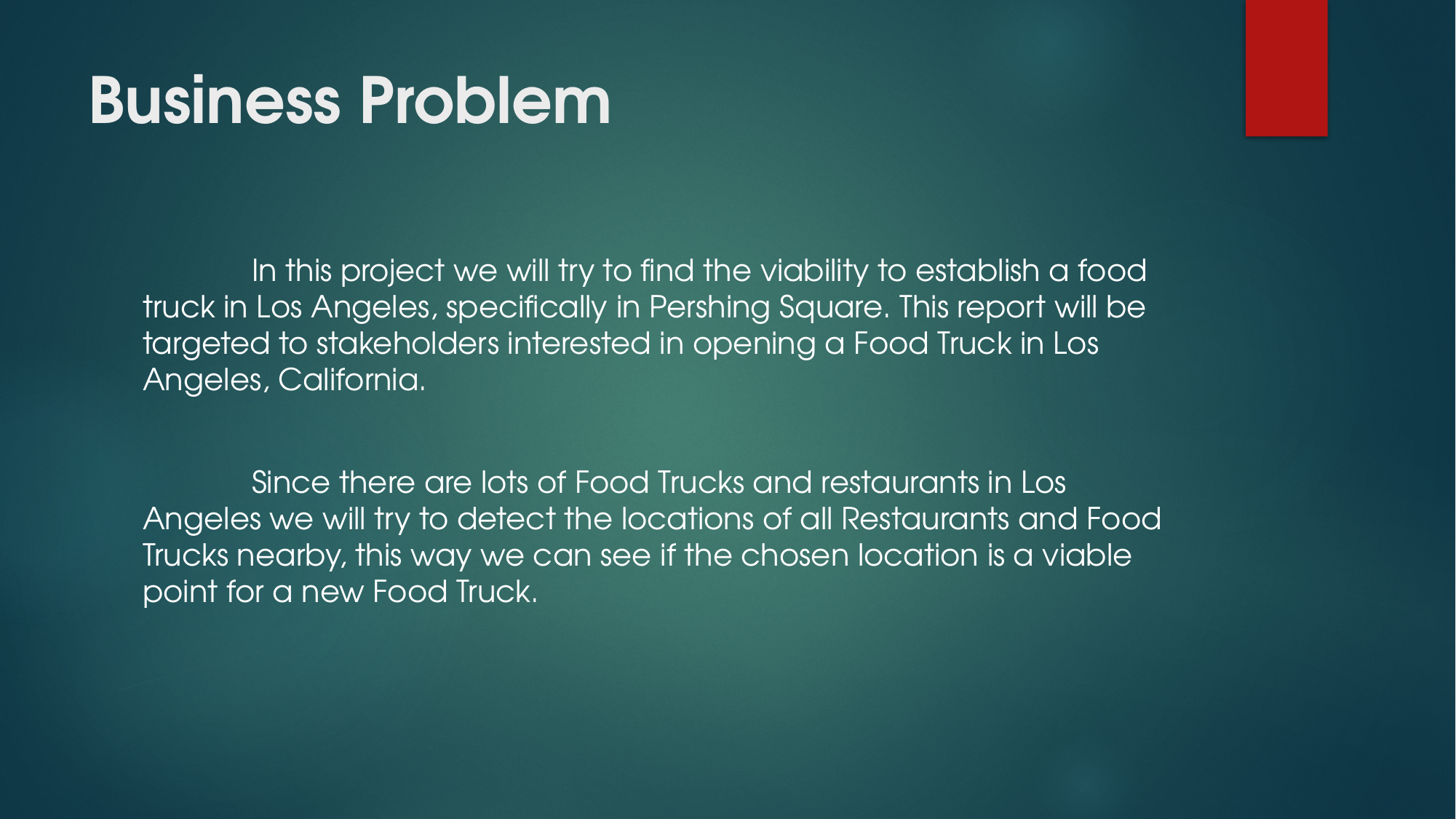

# Business Problem
	In this project we will try to find the viability to establish a food truck in Los Angeles, specifically in Pershing Square. This report will be targeted to stakeholders interested in opening a Food Truck in Los Angeles, California.

	Since there are lots of Food Trucks and restaurants in Los Angeles we will try to detect the locations of all Restaurants and Food Trucks nearby, this way we can see if the chosen location is a viable point for a new Food Truck.